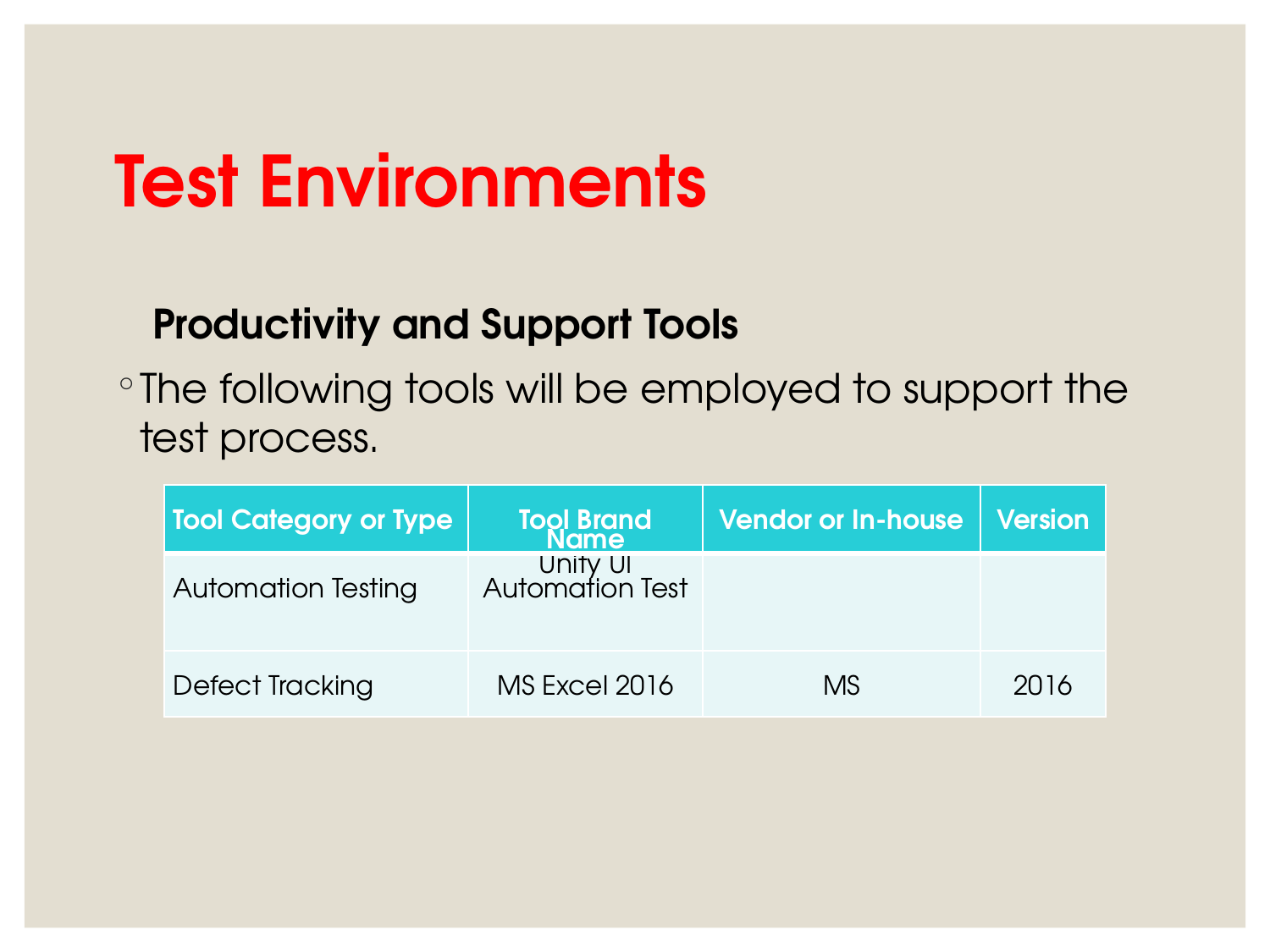

# Test Environments
Productivity and Support Tools
The following tools will be employed to support the test process.

| Tool Category or Type | Tool Brand Name | Vendor or In-house | Version |
| --- | --- | --- | --- |
| Automation Testing | Unity UI Automation Test |  |  |
| Defect Tracking | MS Excel 2016 | MS | 2016 |